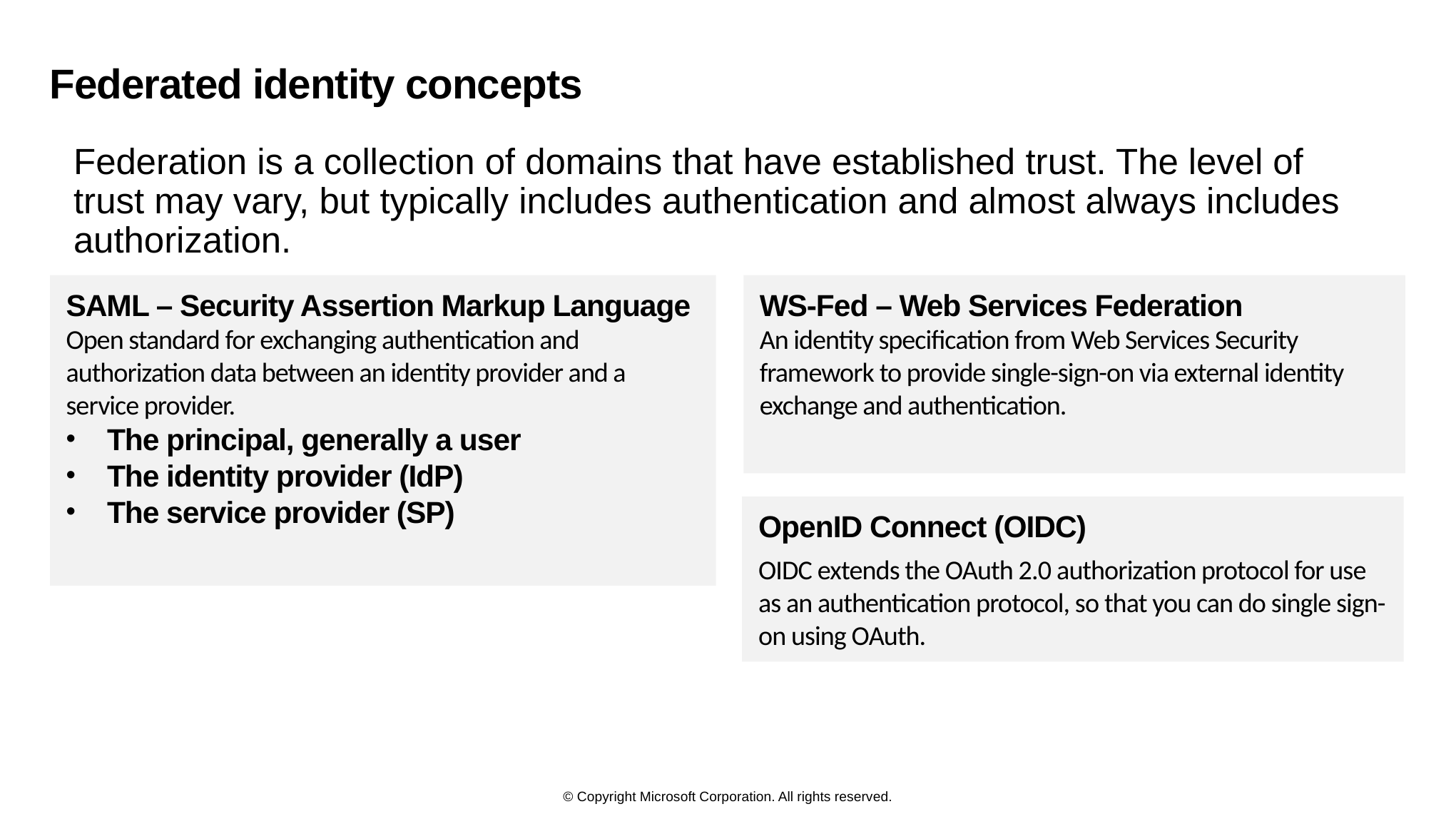

# Federated identity concepts
Federation is a collection of domains that have established trust. The level of trust may vary, but typically includes authentication and almost always includes authorization.
SAML – Security Assertion Markup Language
Open standard for exchanging authentication and authorization data between an identity provider and a service provider.
The principal, generally a user
The identity provider (IdP)
The service provider (SP)

WS-Fed – Web Services Federation
An identity specification from Web Services Security framework to provide single-sign-on via external identity exchange and authentication.

OpenID Connect (OIDC)
OIDC extends the OAuth 2.0 authorization protocol for use as an authentication protocol, so that you can do single sign-on using OAuth.